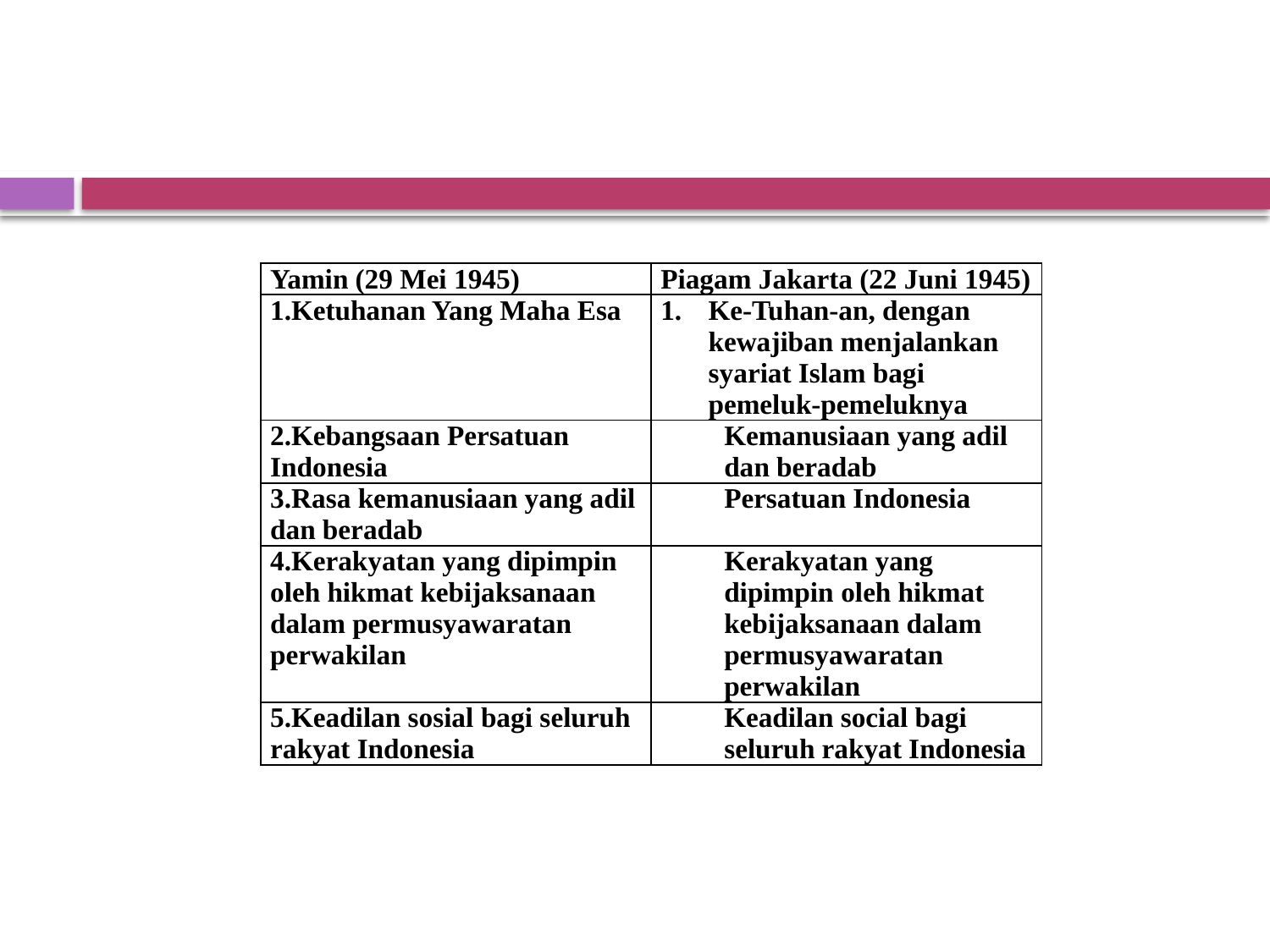

#

| Yamin (29 Mei 1945) | Piagam Jakarta (22 Juni 1945) |
| --- | --- |
| 1.Ketuhanan Yang Maha Esa | Ke-Tuhan-an, dengan kewajiban menjalankan syariat Islam bagi pemeluk-pemeluknya |
| 2.Kebangsaan Persatuan Indonesia | Kemanusiaan yang adil dan beradab |
| 3.Rasa kemanusiaan yang adil dan beradab | Persatuan Indonesia |
| 4.Kerakyatan yang dipimpin oleh hikmat kebijaksanaan dalam permusyawaratan perwakilan | Kerakyatan yang dipimpin oleh hikmat kebijaksanaan dalam permusyawaratan perwakilan |
| 5.Keadilan sosial bagi seluruh rakyat Indonesia | Keadilan social bagi seluruh rakyat Indonesia |